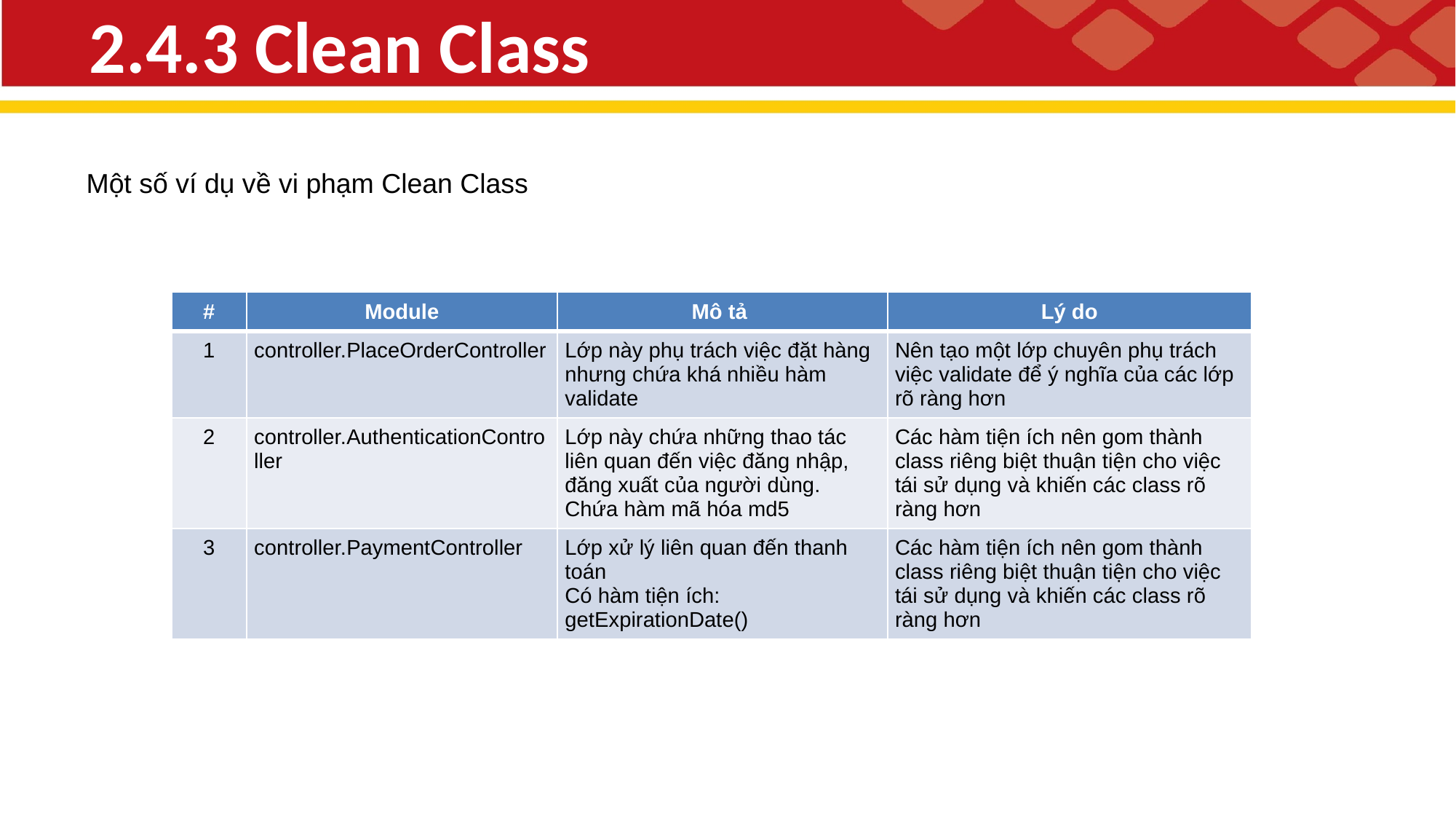

2.4.3 Clean Class
Một số ví dụ về vi phạm Clean Class
| # | Module | Mô tả | Lý do |
| --- | --- | --- | --- |
| 1 | controller.PlaceOrderController | Lớp này phụ trách việc đặt hàng nhưng chứa khá nhiều hàm validate | Nên tạo một lớp chuyên phụ trách việc validate để ý nghĩa của các lớp rõ ràng hơn |
| 2 | controller.AuthenticationController | Lớp này chứa những thao tác liên quan đến việc đăng nhập, đăng xuất của người dùng.  Chứa hàm mã hóa md5 | Các hàm tiện ích nên gom thành class riêng biệt thuận tiện cho việc tái sử dụng và khiến các class rõ ràng hơn |
| 3 | controller.PaymentController | Lớp xử lý liên quan đến thanh toán Có hàm tiện ích: getExpirationDate() | Các hàm tiện ích nên gom thành class riêng biệt thuận tiện cho việc tái sử dụng và khiến các class rõ ràng hơn |